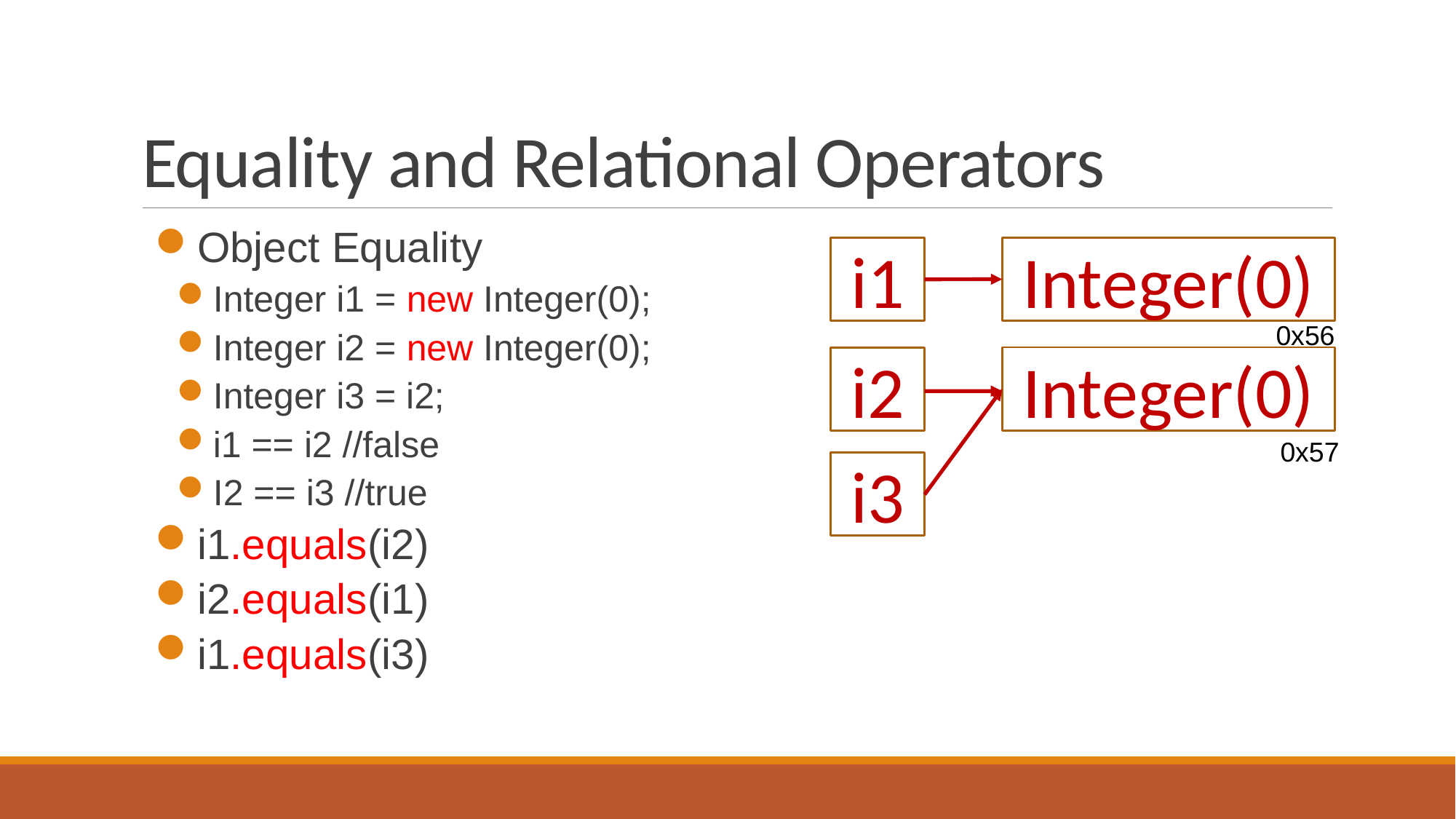

# Equality and Relational Operators
Object Equality
Integer i1 = new Integer(0);
Integer i2 = new Integer(0);
Integer i3 = i2;
i1 == i2 //false
I2 == i3 //true
i1.equals(i2)
i2.equals(i1)
i1.equals(i3)

Integer(0)
0x56
i1
Integer(0)
i2
0x57
i3